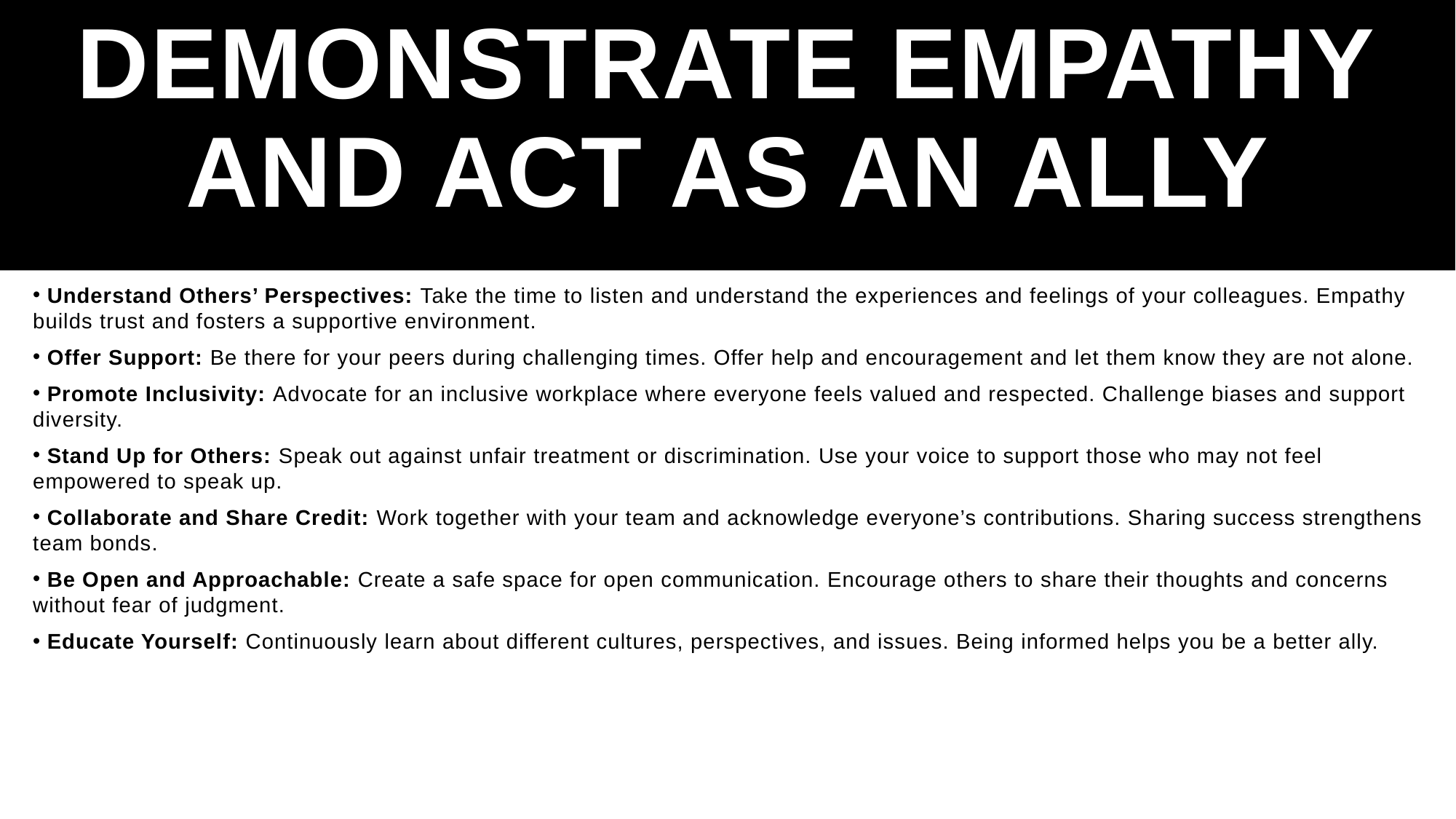

# Demonstrate Empathy and Act as an Ally
 Understand Others’ Perspectives: Take the time to listen and understand the experiences and feelings of your colleagues. Empathy builds trust and fosters a supportive environment.
 Offer Support: Be there for your peers during challenging times. Offer help and encouragement and let them know they are not alone.
 Promote Inclusivity: Advocate for an inclusive workplace where everyone feels valued and respected. Challenge biases and support diversity.
 Stand Up for Others: Speak out against unfair treatment or discrimination. Use your voice to support those who may not feel empowered to speak up.
 Collaborate and Share Credit: Work together with your team and acknowledge everyone’s contributions. Sharing success strengthens team bonds.
 Be Open and Approachable: Create a safe space for open communication. Encourage others to share their thoughts and concerns without fear of judgment.
 Educate Yourself: Continuously learn about different cultures, perspectives, and issues. Being informed helps you be a better ally.